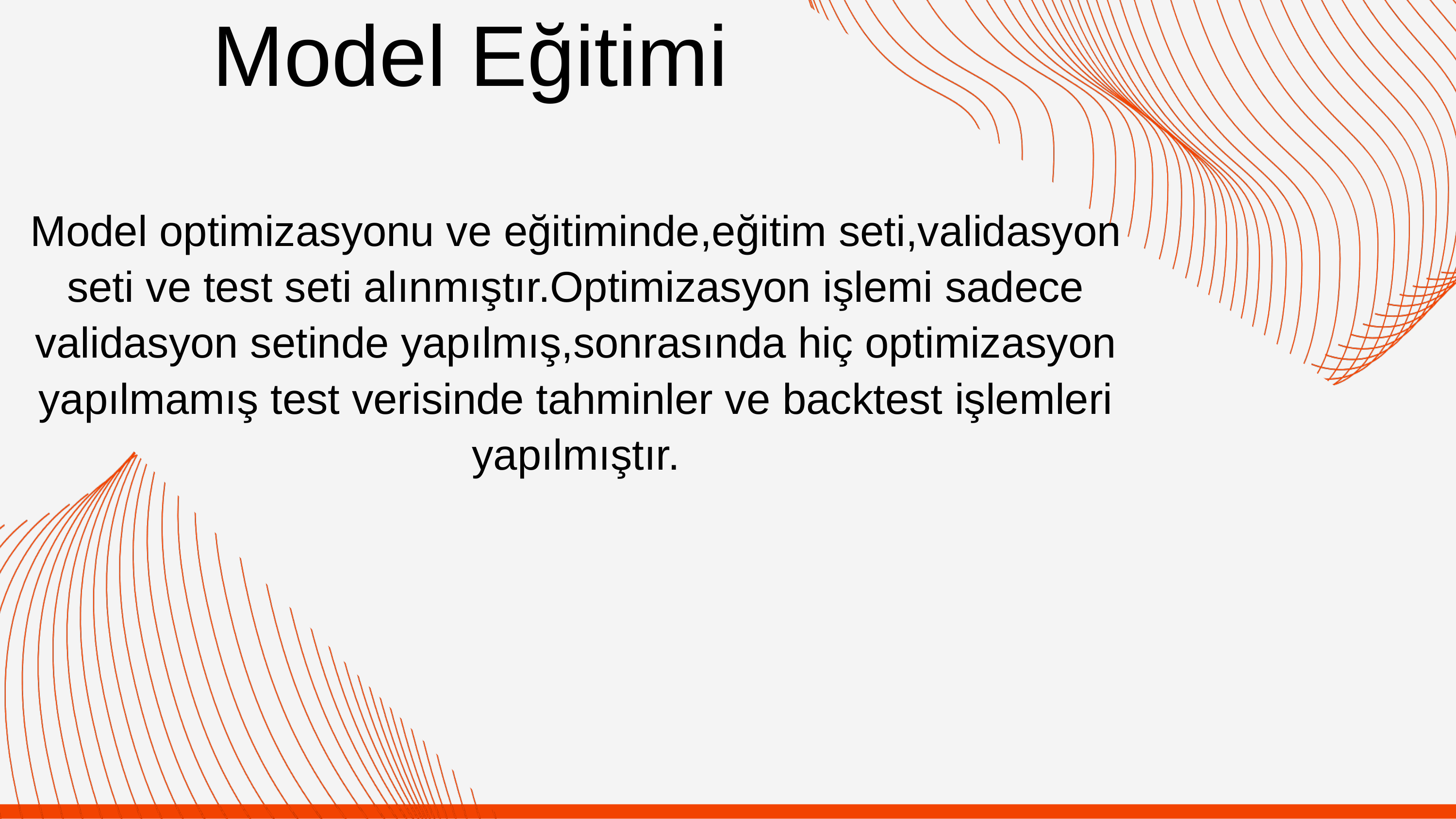

Model Eğitimi

Model optimizasyonu ve eğitiminde,eğitim seti,validasyon seti ve test seti alınmıştır.Optimizasyon işlemi sadece validasyon setinde yapılmış,sonrasında hiç optimizasyon yapılmamış test verisinde tahminler ve backtest işlemleri yapılmıştır.